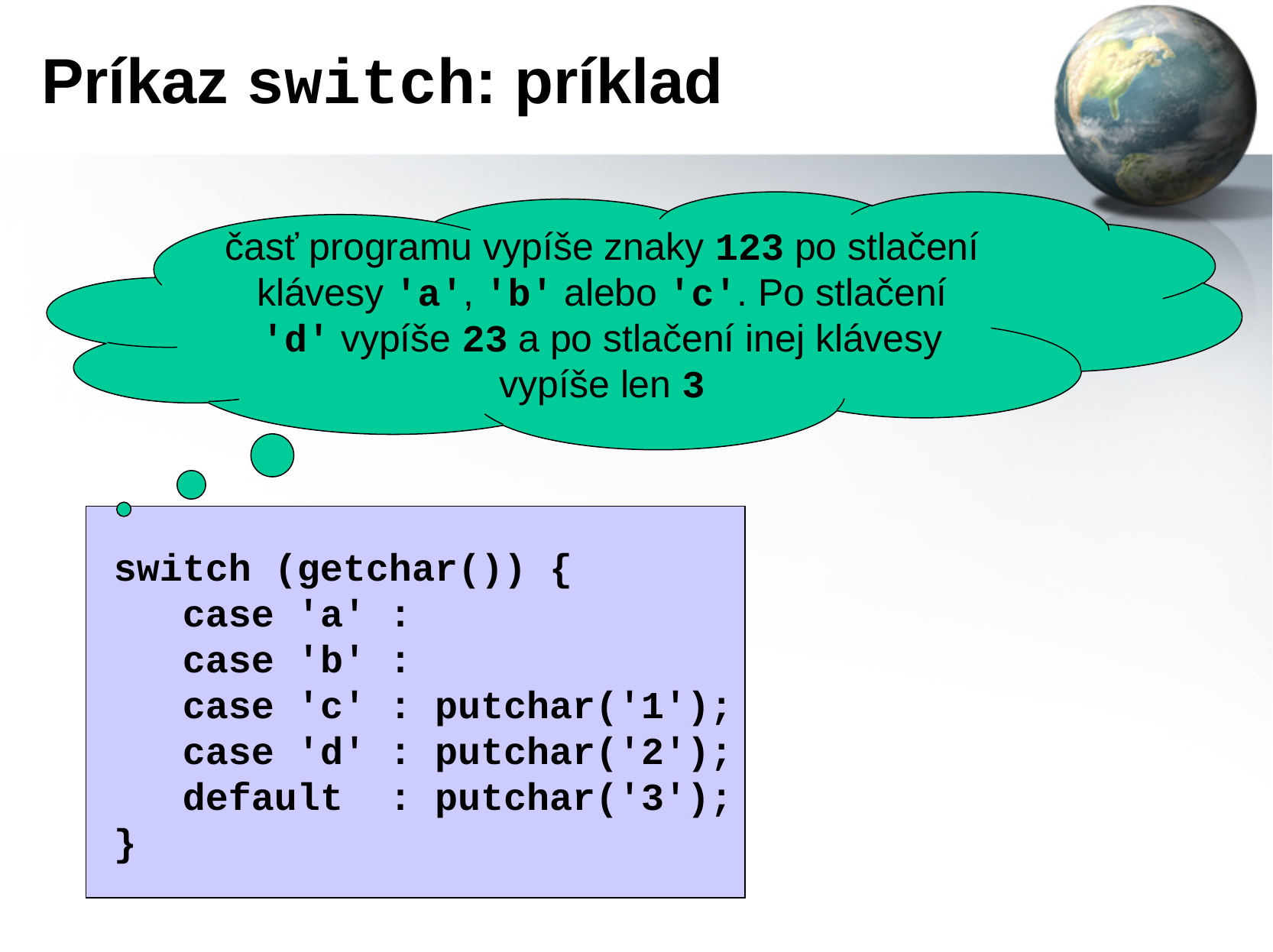

# Príkaz switch: príklad
časť programu vypíše znaky 123 po stlačení klávesy 'a', 'b' alebo 'c'. Po stlačení 'd' vypíše 23 a po stlačení inej klávesy vypíše len 3

switch (getchar()) {
   case 'a' :
   case 'b' :
   case 'c' : putchar('1');
   case 'd' : putchar('2');
   default  : putchar('3');
}